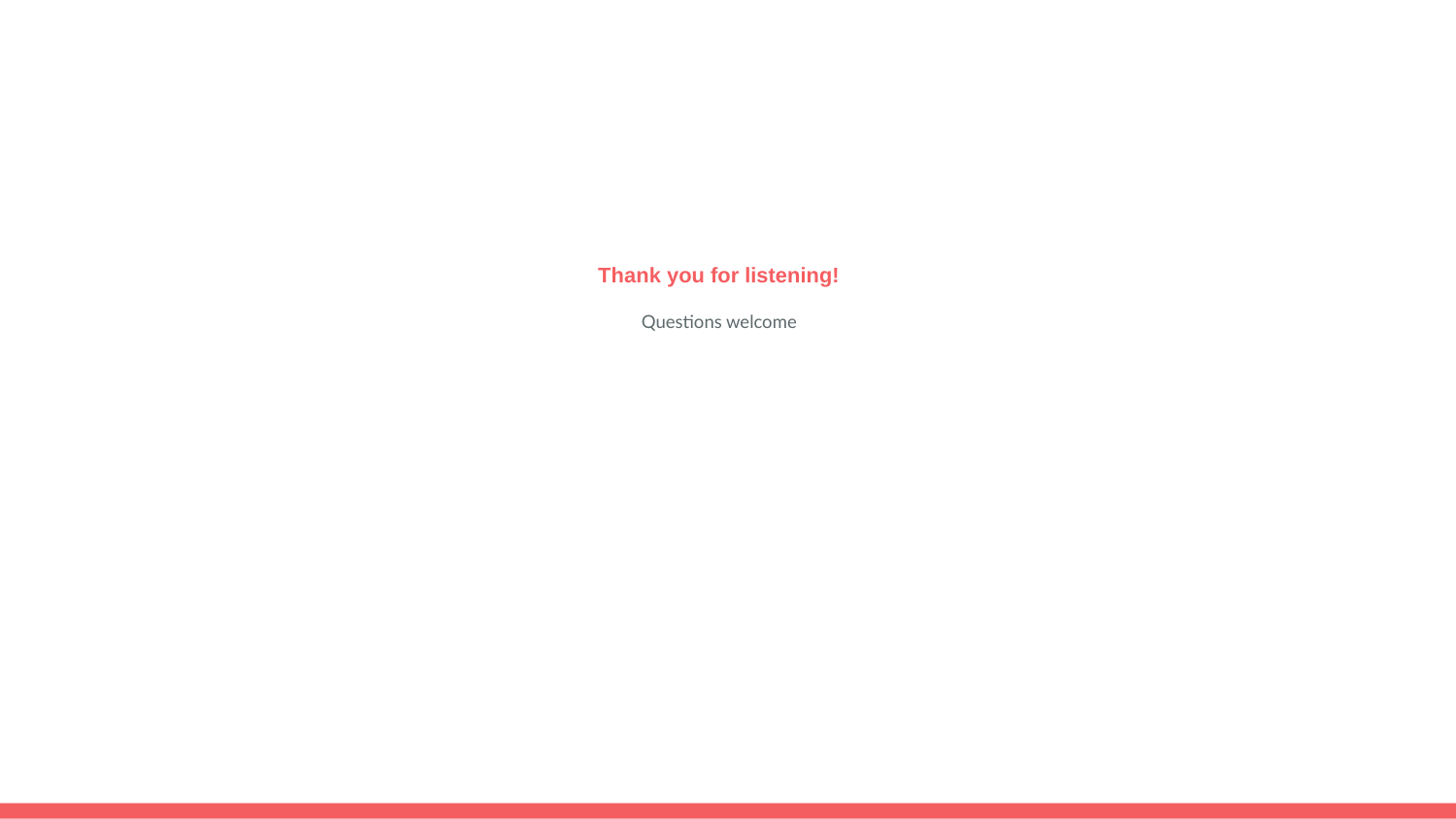

# Thank you for listening!

Questions welcome